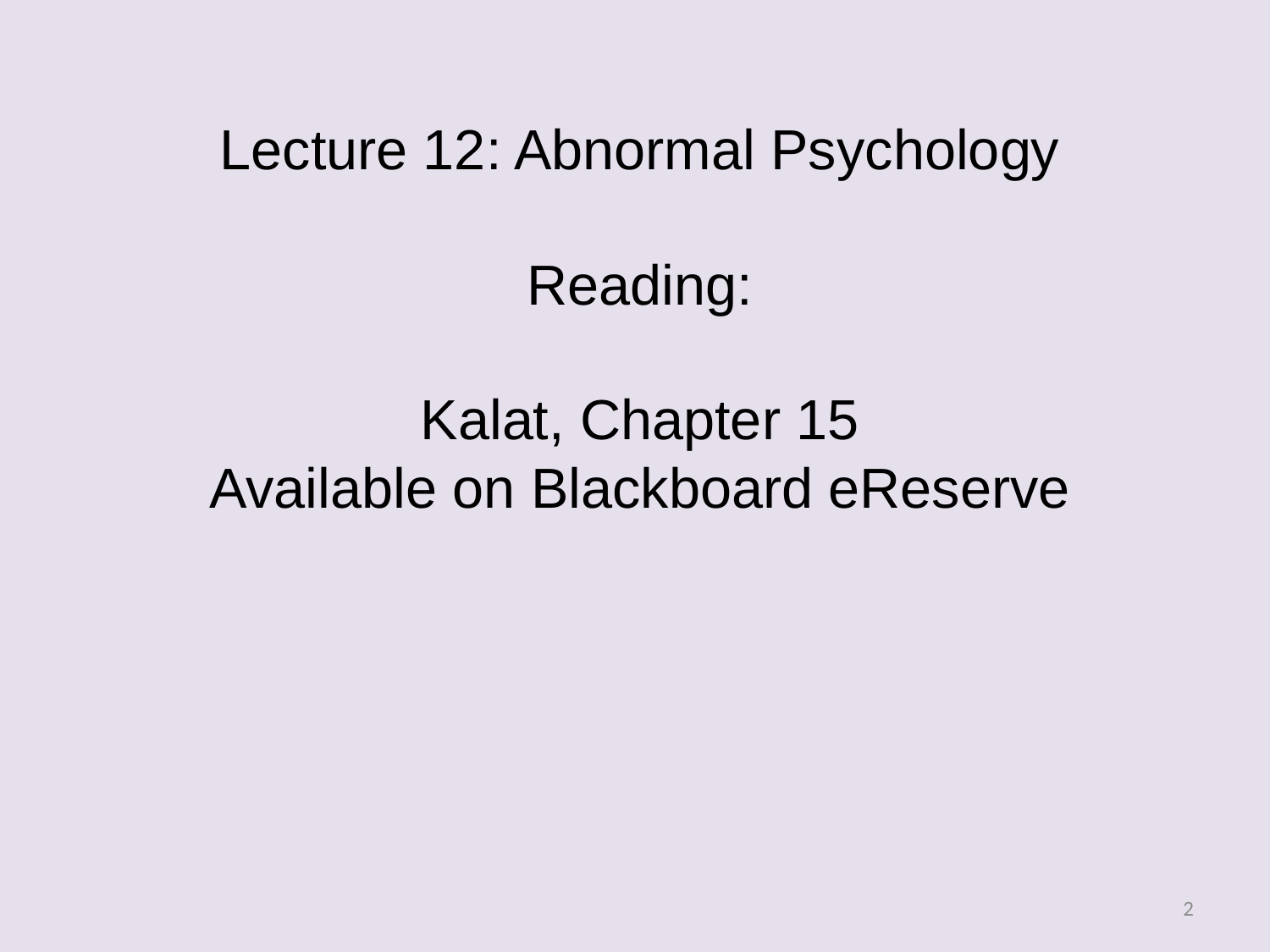

Lecture 12: Abnormal Psychology

Reading:

Kalat, Chapter 15
Available on Blackboard eReserve

2